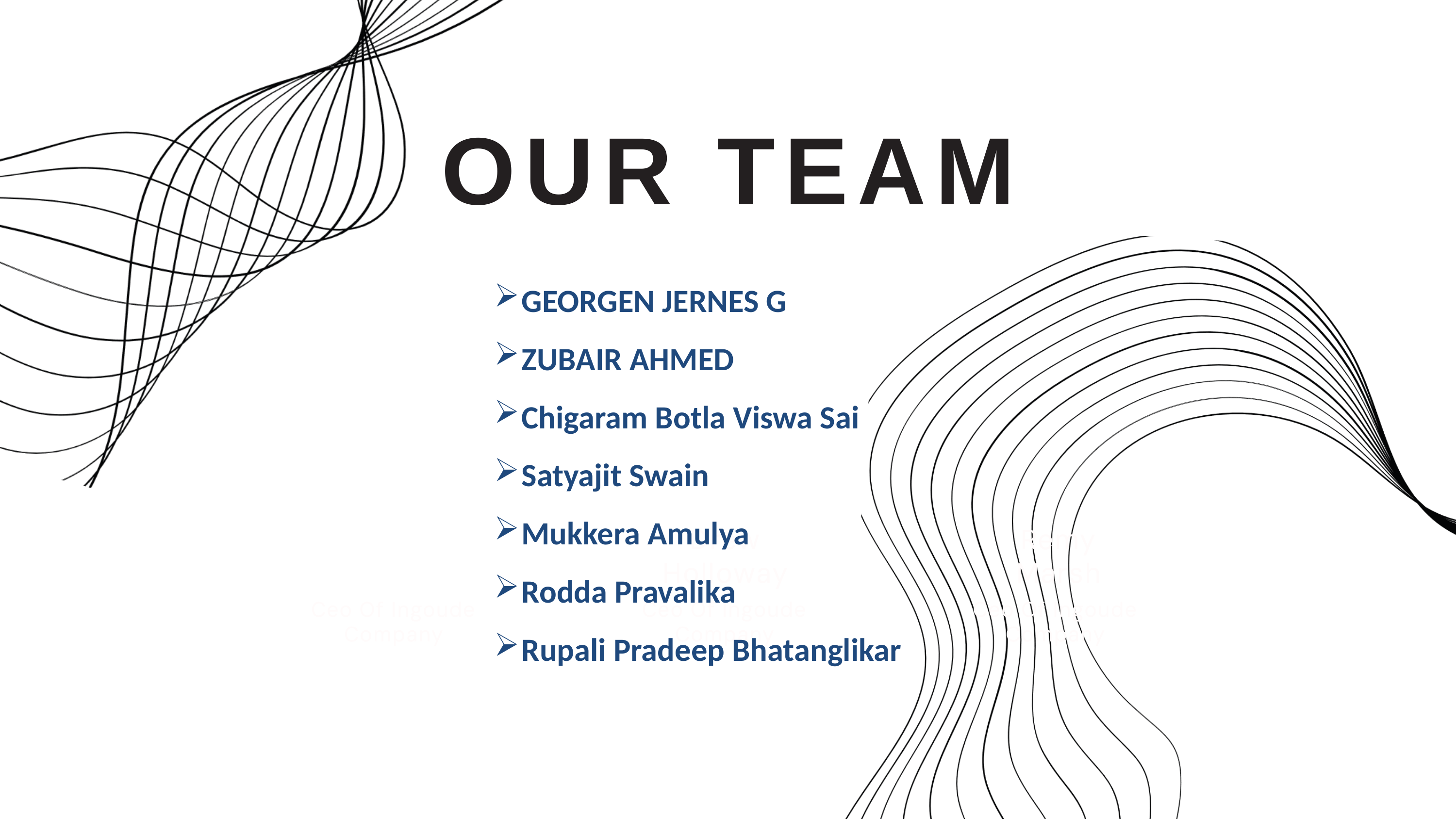

OUR TEAM

GEORGEN JERNES G
ZUBAIR AHMED
Chigaram Botla Viswa Sai
Satyajit Swain
Mukkera Amulya
Rodda Pravalika
Rupali Pradeep Bhatanglikar

Drew Holloway
Remy Marsh
Ceo Of Ingoude Company
Ceo Of Ingoude Company
Ceo Of Ingoude Company